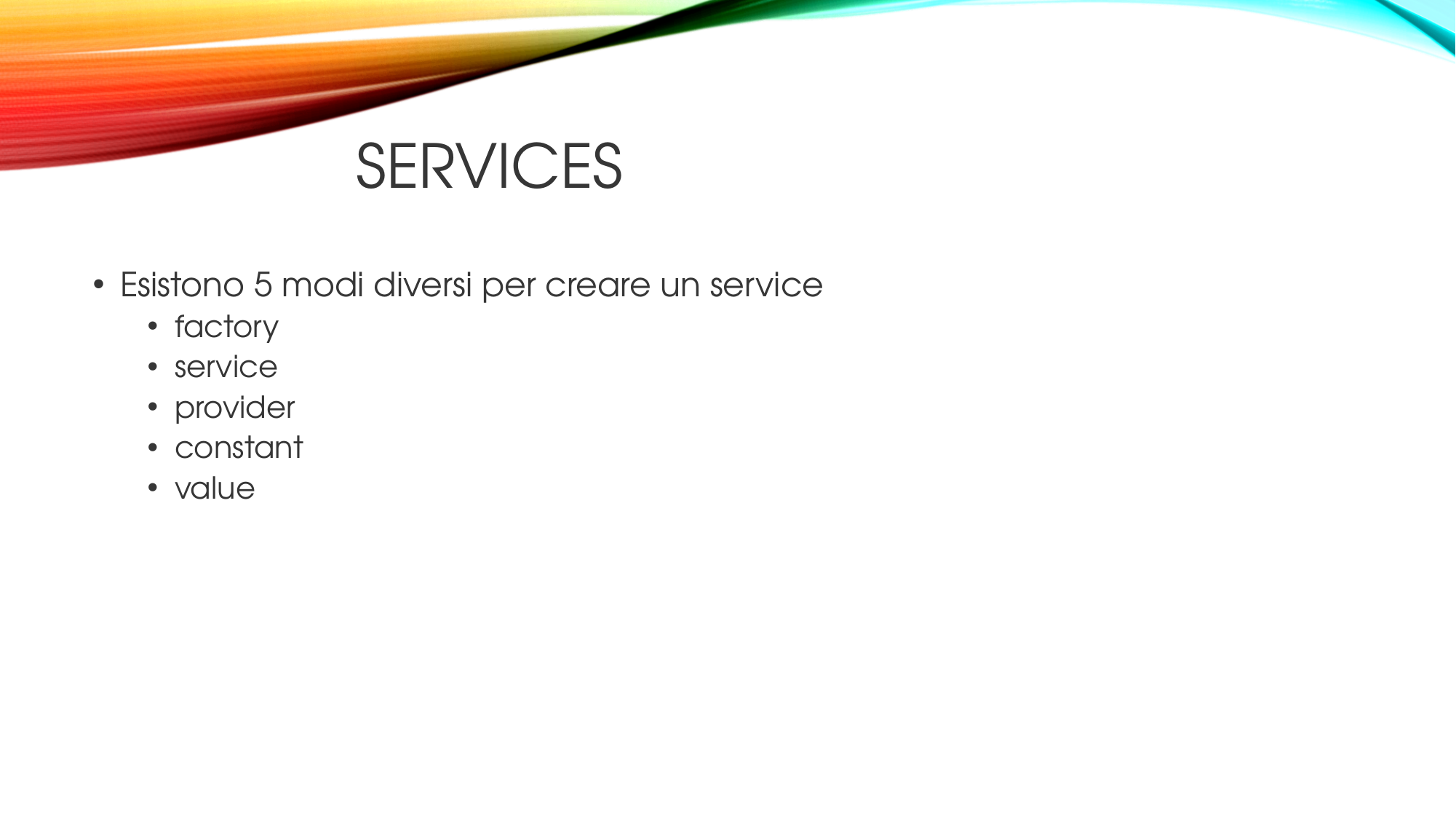

# Services
Esistono 5 modi diversi per creare un service
factory
service
provider
constant
value